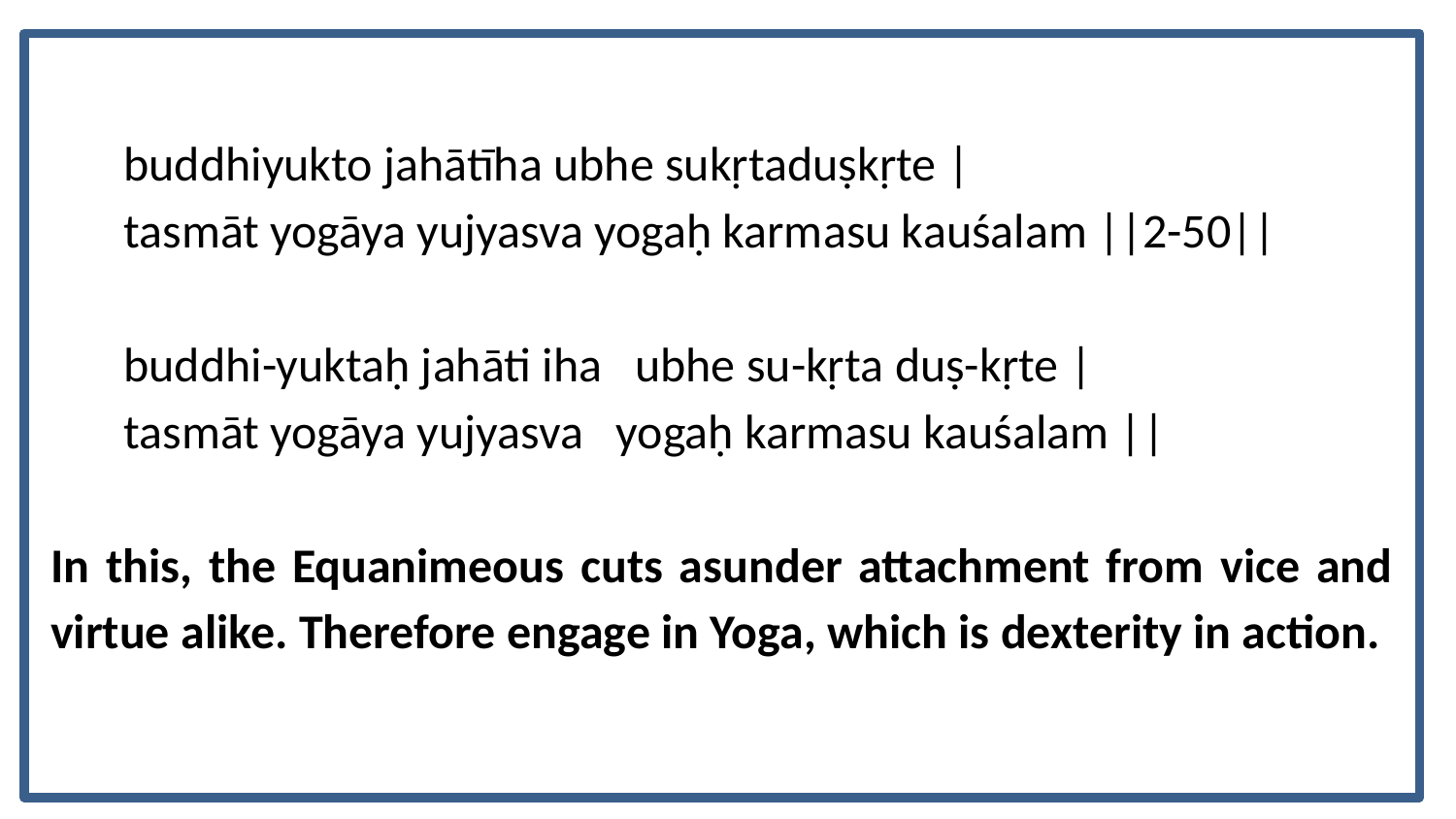

buddhiyukto jahātīha ubhe sukṛtaduṣkṛte |
tasmāt yogāya yujyasva yogaḥ karmasu kauśalam ||2-50||

buddhi-yuktaḥ jahāti iha   ubhe su-kṛta duṣ-kṛte |
tasmāt yogāya yujyasva   yogaḥ karmasu kauśalam ||

In this, the Equanimeous cuts asunder attachment from vice and virtue alike. Therefore engage in Yoga, which is dexterity in action.